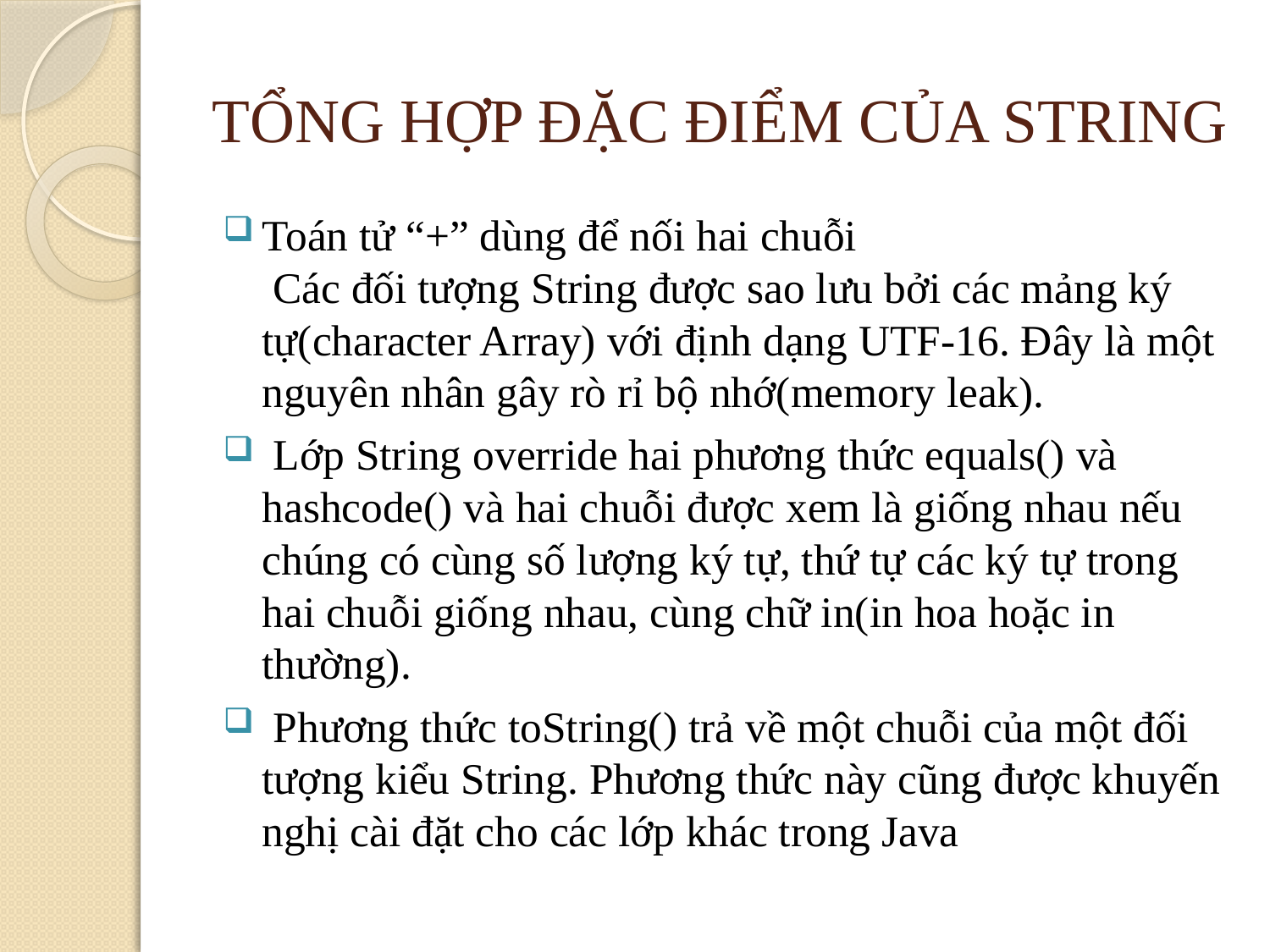

# TỔNG HỢP ĐẶC ĐIỂM CỦA STRING
Toán tử “+” dùng để nối hai chuỗi
 Các đối tượng String được sao lưu bởi các mảng ký tự(character Array) với định dạng UTF-16. Đây là một nguyên nhân gây rò rỉ bộ nhớ(memory leak).
 Lớp String override hai phương thức equals() và hashcode() và hai chuỗi được xem là giống nhau nếu chúng có cùng số lượng ký tự, thứ tự các ký tự trong hai chuỗi giống nhau, cùng chữ in(in hoa hoặc in thường).
 Phương thức toString() trả về một chuỗi của một đối tượng kiểu String. Phương thức này cũng được khuyến nghị cài đặt cho các lớp khác trong Java